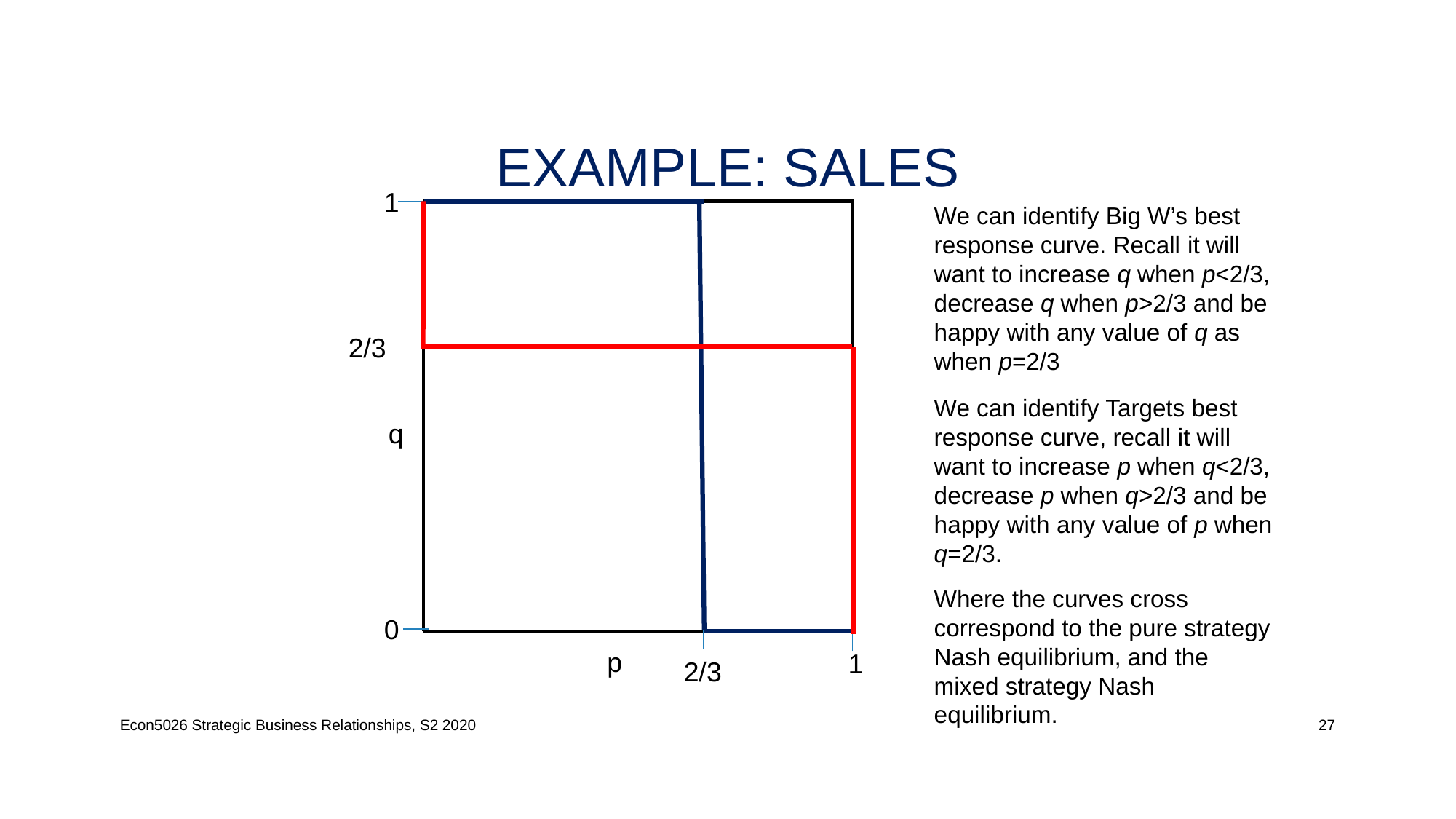

# EXAMPLE: SALES
1
We can identify Big W’s best response curve. Recall it will want to increase q when p<2/3, decrease q when p>2/3 and be happy with any value of q as when p=2/3

2/3
We can identify Targets best response curve, recall it will want to increase p when q<2/3, decrease p when q>2/3 and be happy with any value of p when q=2/3.
q
Where the curves cross correspond to the pure strategy Nash equilibrium, and the mixed strategy Nash equilibrium.
0
p
1
2/3
Econ5026 Strategic Business Relationships, S2 2020
27